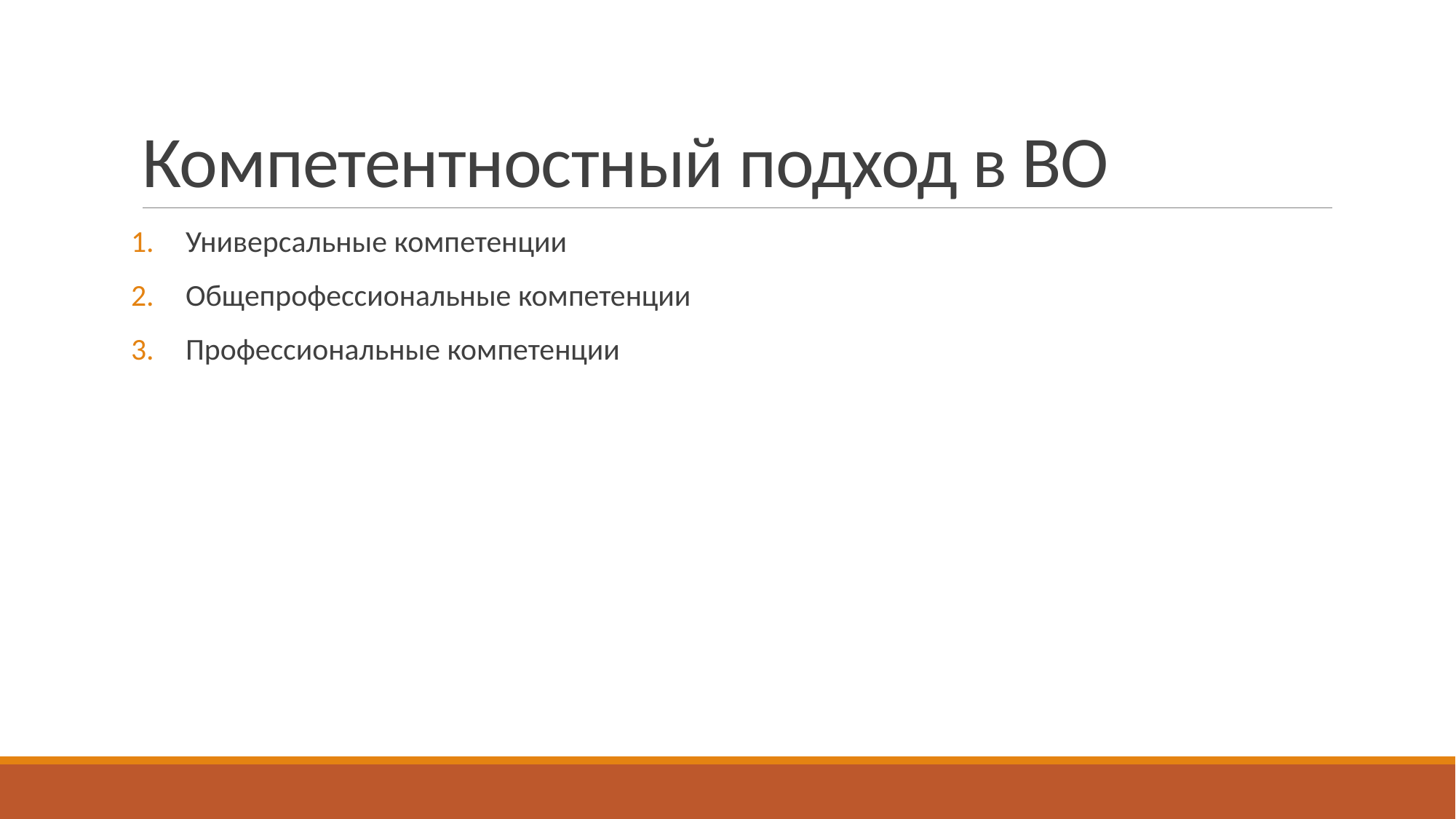

# Компетентностный подход в ВО
Универсальные компетенции
Общепрофессиональные компетенции
Профессиональные компетенции